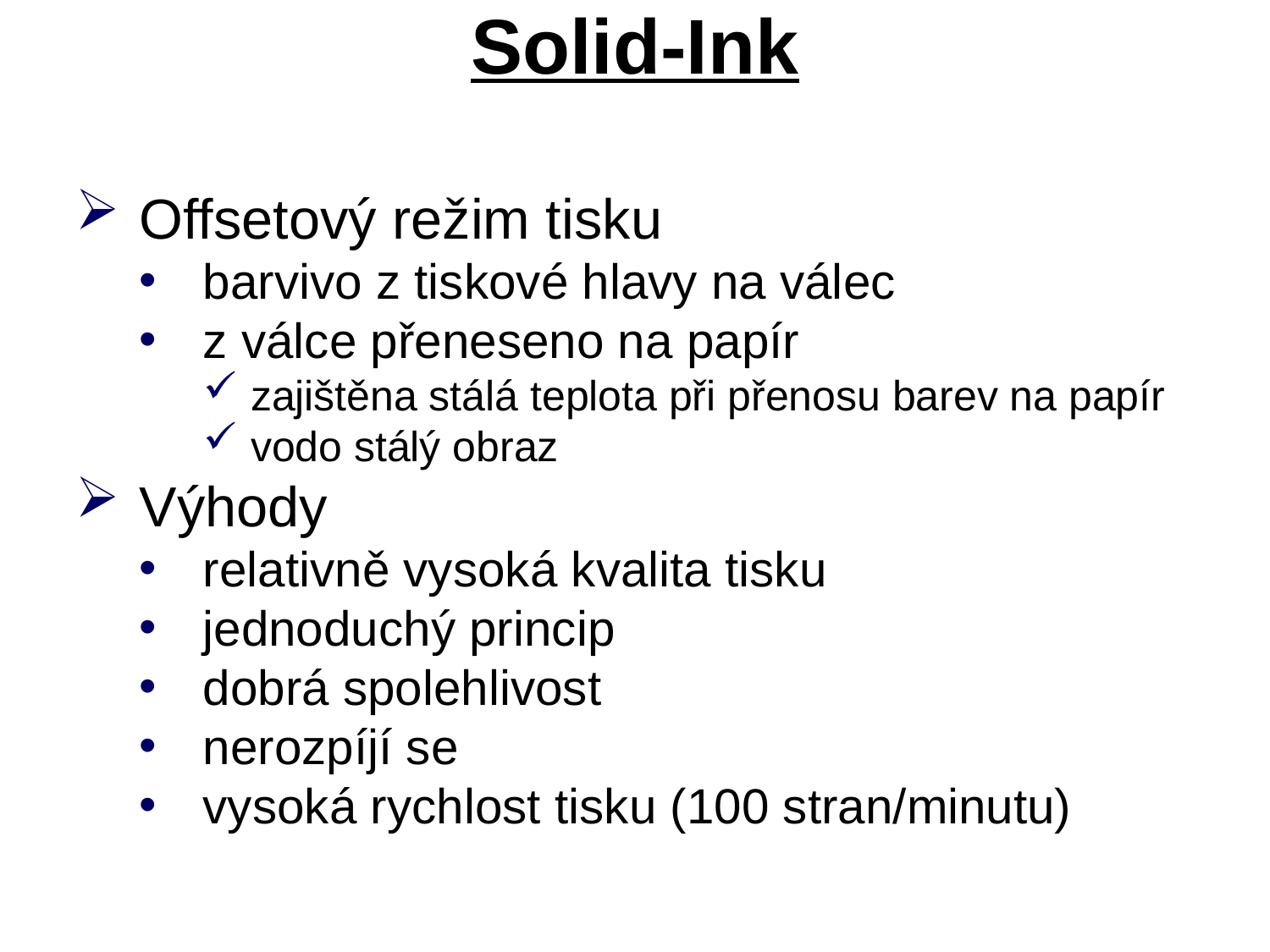

# Solid-Ink
Offsetový režim tisku
barvivo z tiskové hlavy na válec
z válce přeneseno na papír
zajištěna stálá teplota při přenosu barev na papír
vodo stálý obraz
Výhody
relativně vysoká kvalita tisku
jednoduchý princip
dobrá spolehlivost
nerozpíjí se
vysoká rychlost tisku (100 stran/minutu)